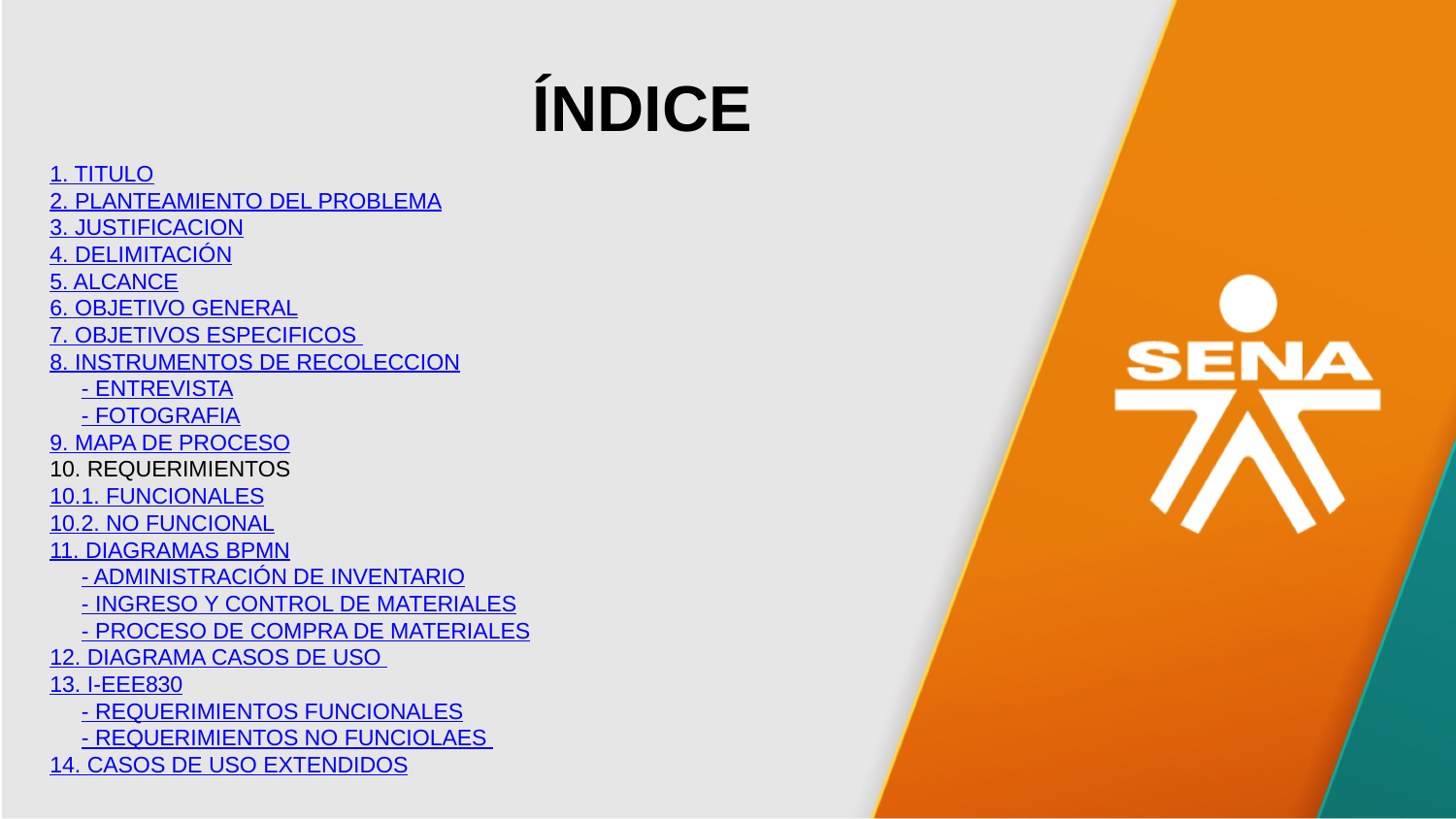

ÍNDICE
1. TITULO
2. PLANTEAMIENTO DEL PROBLEMA
3. JUSTIFICACION
4. DELIMITACIÓN
5. ALCANCE
6. OBJETIVO GENERAL
7. OBJETIVOS ESPECIFICOS
8. INSTRUMENTOS DE RECOLECCION
     - ENTREVISTA
     - FOTOGRAFIA
9. MAPA DE PROCESO
10. REQUERIMIENTOS
10.1. FUNCIONALES
10.2. NO FUNCIONAL
11. DIAGRAMAS BPMN
     - ADMINISTRACIÓN DE INVENTARIO
     - INGRESO Y CONTROL DE MATERIALES
     - PROCESO DE COMPRA DE MATERIALES
12. DIAGRAMA CASOS DE USO
13. I-EEE830
     - REQUERIMIENTOS FUNCIONALES
     - REQUERIMIENTOS NO FUNCIOLAES
14. CASOS DE USO EXTENDIDOS